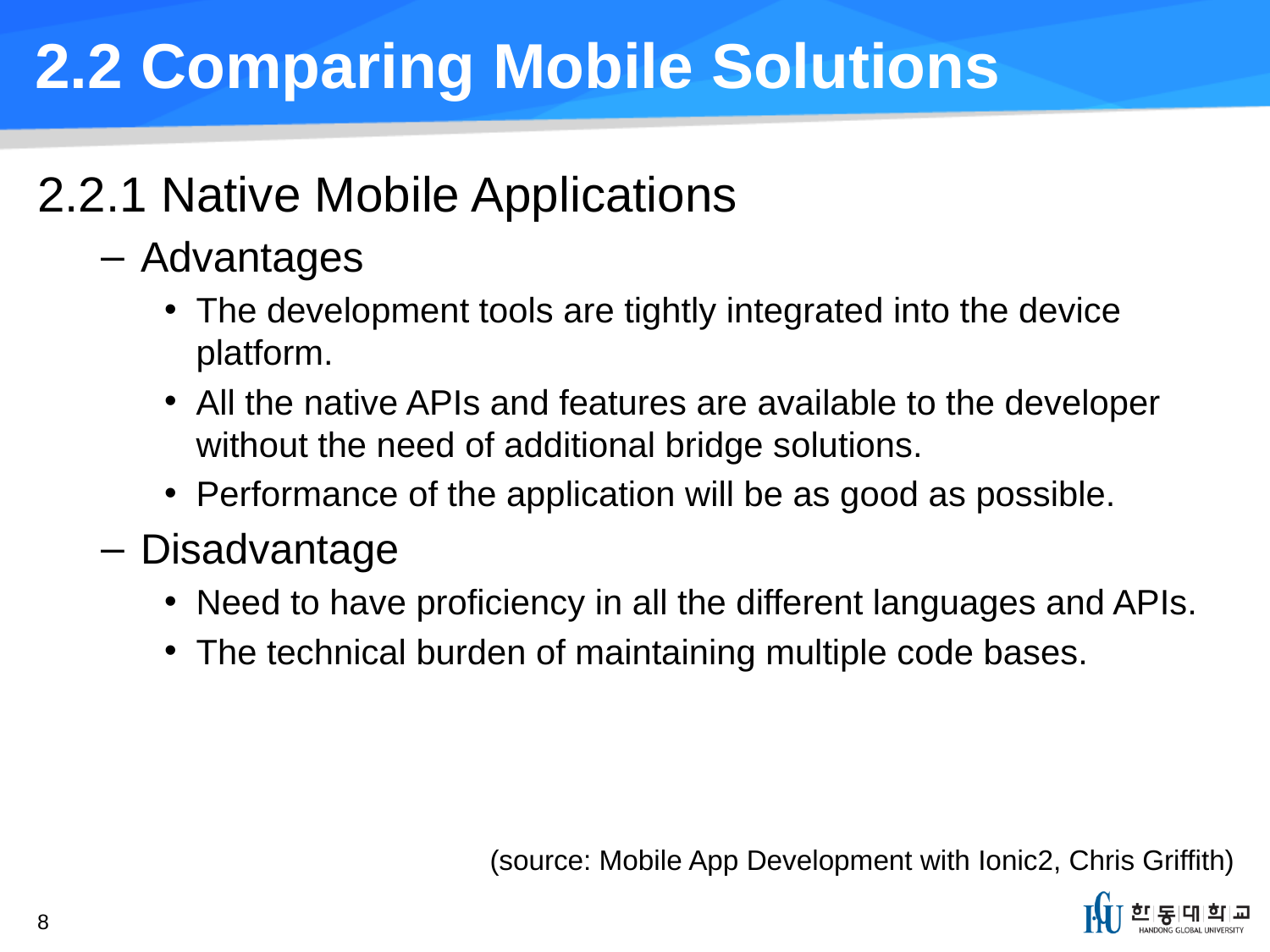

# 2.2 Comparing Mobile Solutions
2.2.1 Native Mobile Applications
Advantages
The development tools are tightly integrated into the device platform.
All the native APIs and features are available to the developer without the need of additional bridge solutions.
Performance of the application will be as good as possible.
Disadvantage
Need to have proficiency in all the different languages and APIs.
The technical burden of maintaining multiple code bases.

(source: Mobile App Development with Ionic2, Chris Griffith)
8